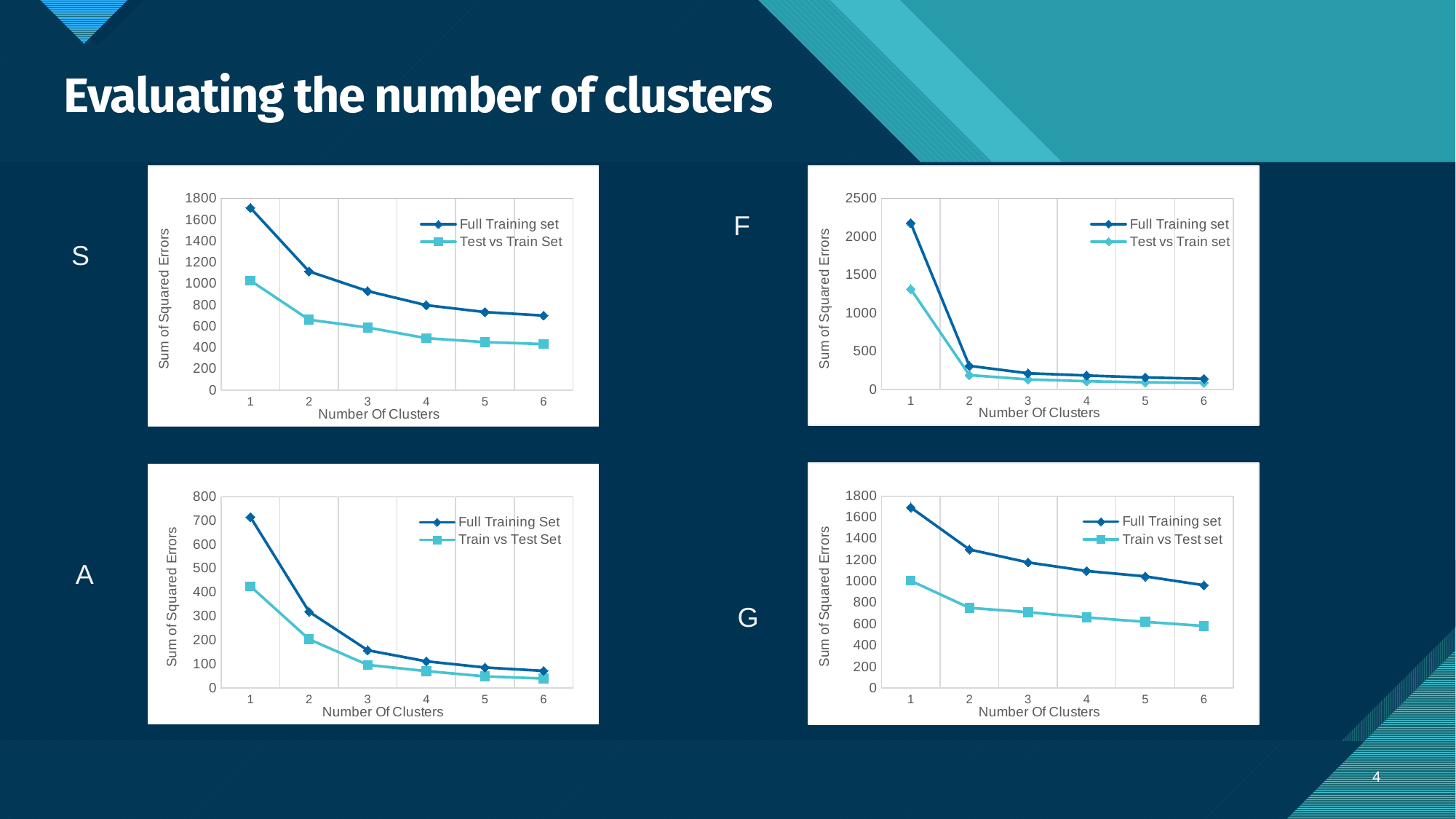

# Evaluating the number of clusters

### Chart

| Category |  |  |
|---|---|---|
| 1 | 1029.0 | 683.0 |
| 2 | 661.0 | 454.0 |
| 3 | 588.0 | 342.0 |
| 4 | 488.0 | 310.0 |
| 5 | 451.0 | 282.0 |
| 6 | 433.0 | 267.0 |

### Chart

| Category |  |  |
|---|---|---|
F
S

### Chart

| Category |  |  |
|---|---|---|

### Chart

| Category |  |  |
|---|---|---|
A
G
4